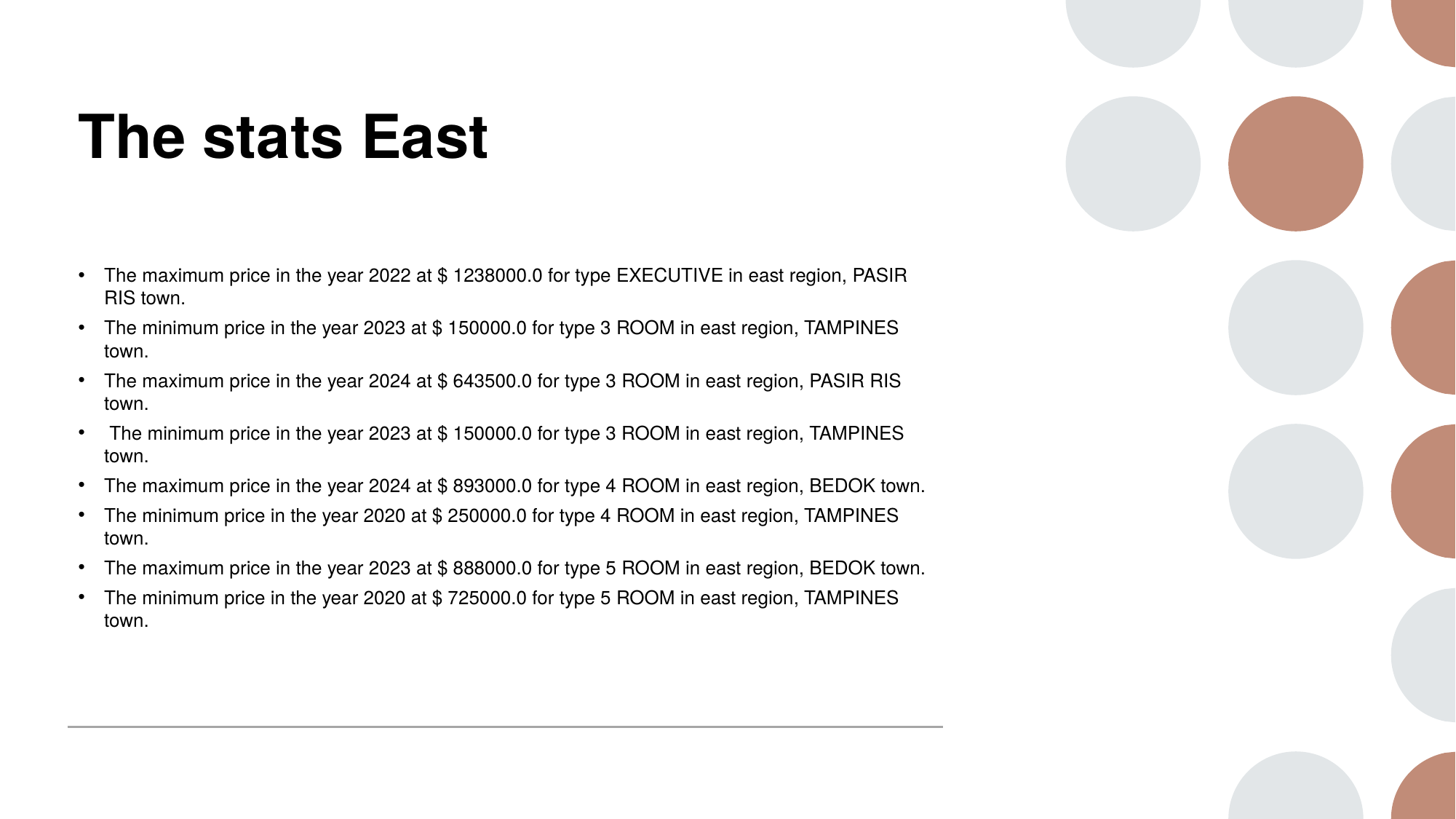

# The stats East
The maximum price in the year 2022 at $ 1238000.0 for type EXECUTIVE in east region, PASIR RIS town.
The minimum price in the year 2023 at $ 150000.0 for type 3 ROOM in east region, TAMPINES town.
The maximum price in the year 2024 at $ 643500.0 for type 3 ROOM in east region, PASIR RIS town.
 The minimum price in the year 2023 at $ 150000.0 for type 3 ROOM in east region, TAMPINES town.
The maximum price in the year 2024 at $ 893000.0 for type 4 ROOM in east region, BEDOK town.
The minimum price in the year 2020 at $ 250000.0 for type 4 ROOM in east region, TAMPINES town.
The maximum price in the year 2023 at $ 888000.0 for type 5 ROOM in east region, BEDOK town.
The minimum price in the year 2020 at $ 725000.0 for type 5 ROOM in east region, TAMPINES town.